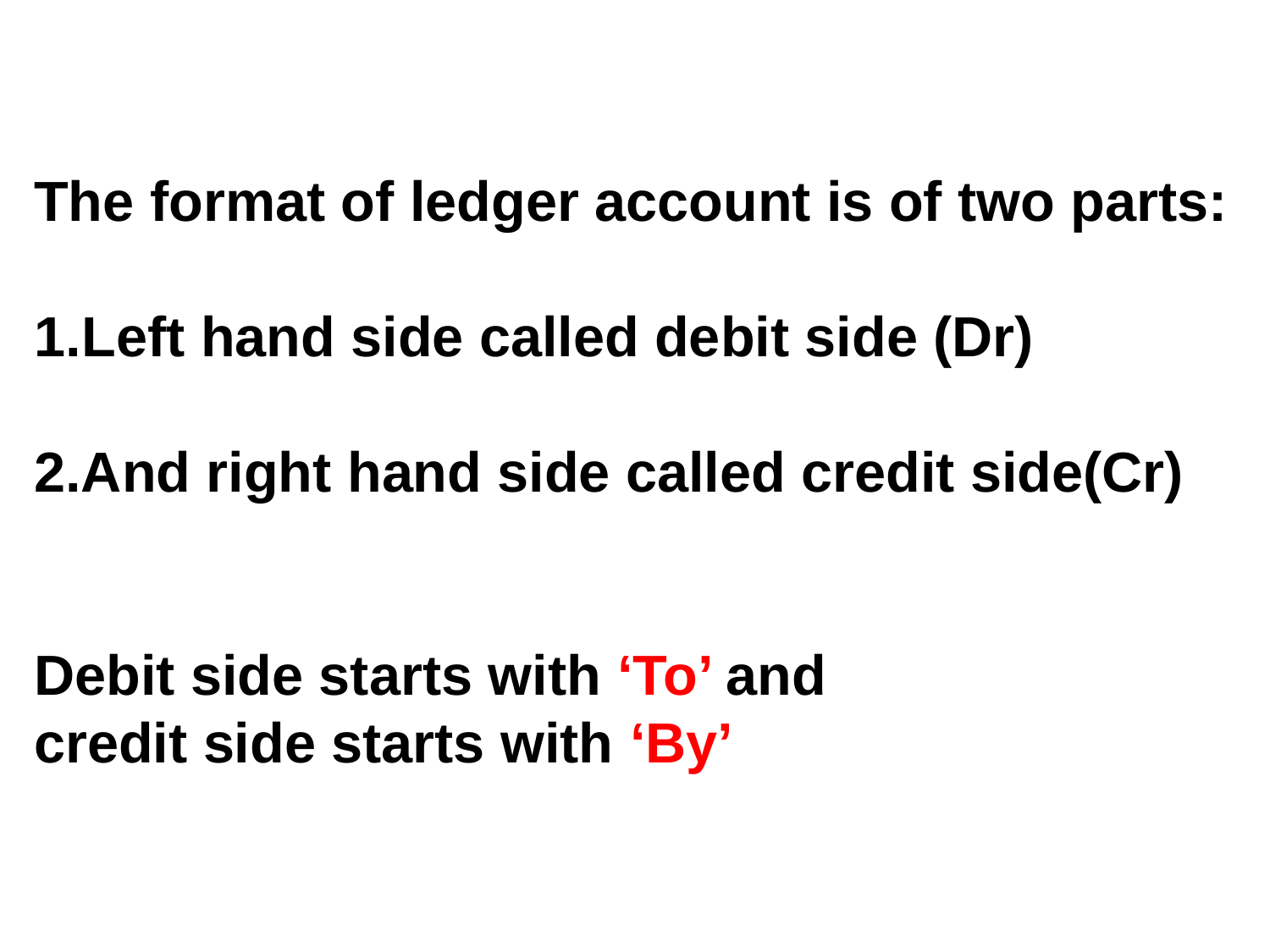

The format of ledger account is of two parts:

Left hand side called debit side (Dr)

2.And right hand side called credit side(Cr)

Debit side starts with ‘To’ and
credit side starts with ‘By’